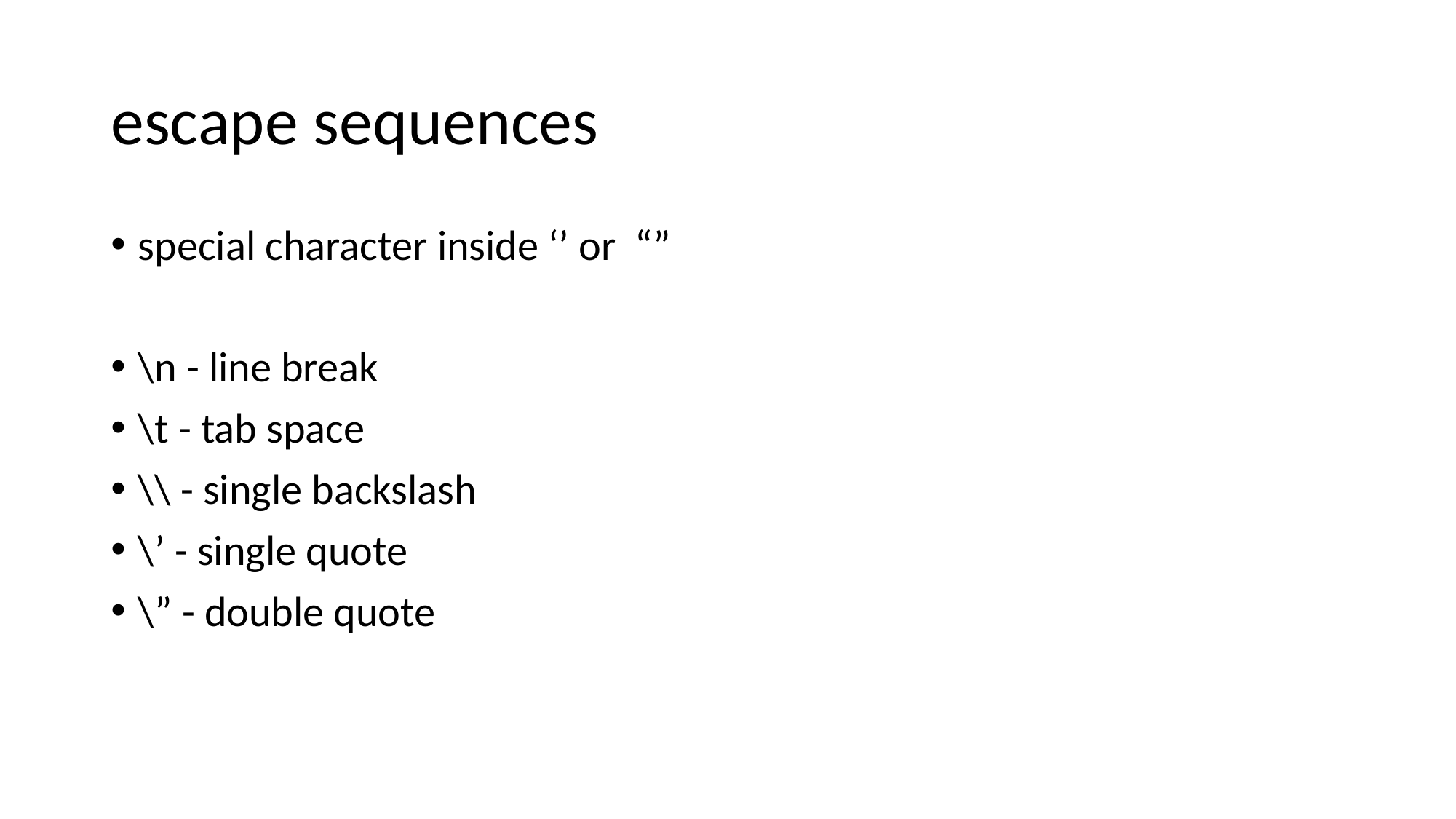

# escape sequences
special character inside ‘’ or  “”

\n - line break
\t - tab space
\\ - single backslash
\’ - single quote
\” - double quote